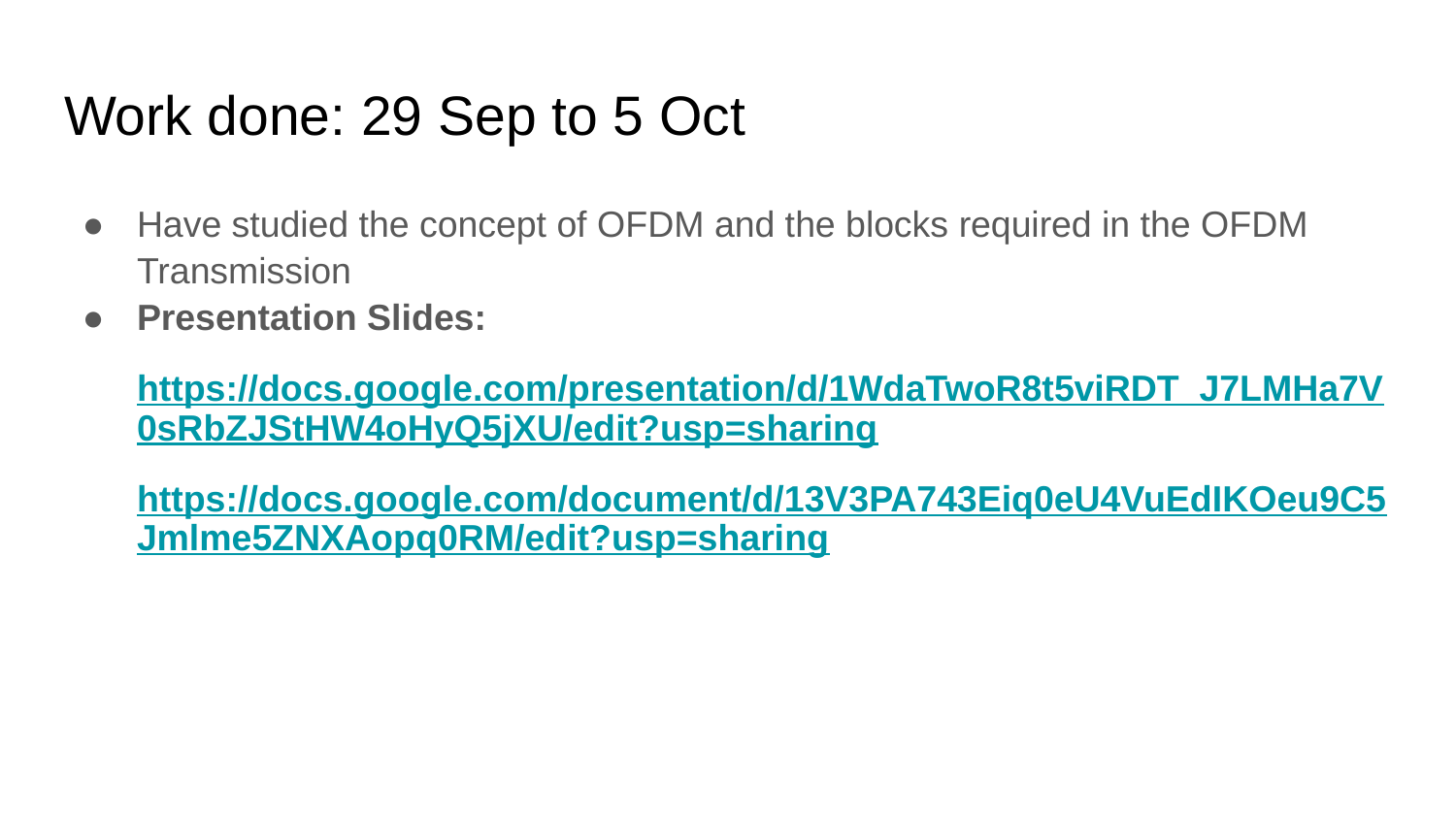

# Work done: 29 Sep to 5 Oct
Have studied the concept of OFDM and the blocks required in the OFDM Transmission
Presentation Slides:
https://docs.google.com/presentation/d/1WdaTwoR8t5viRDT_J7LMHa7V0sRbZJStHW4oHyQ5jXU/edit?usp=sharing
https://docs.google.com/document/d/13V3PA743Eiq0eU4VuEdIKOeu9C5Jmlme5ZNXAopq0RM/edit?usp=sharing